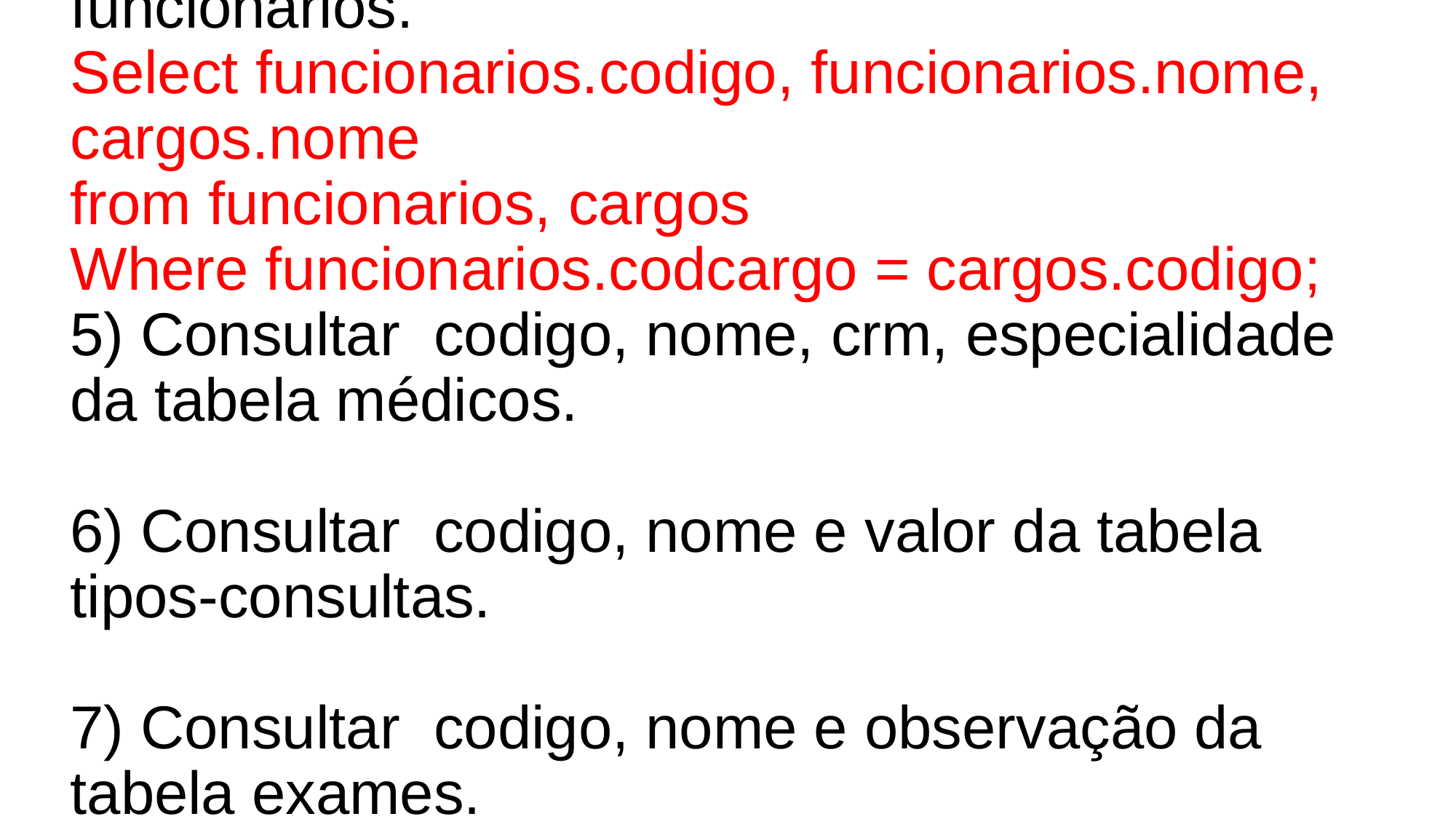

4) Consultar codigo, nome, nome cargo da tabela funcionarios.
Select funcionarios.codigo, funcionarios.nome, cargos.nome
from funcionarios, cargos
Where funcionarios.codcargo = cargos.codigo;
5) Consultar  codigo, nome, crm, especialidade da tabela médicos.

6) Consultar  codigo, nome e valor da tabela tipos-consultas.

7) Consultar  codigo, nome e observação da tabela exames.